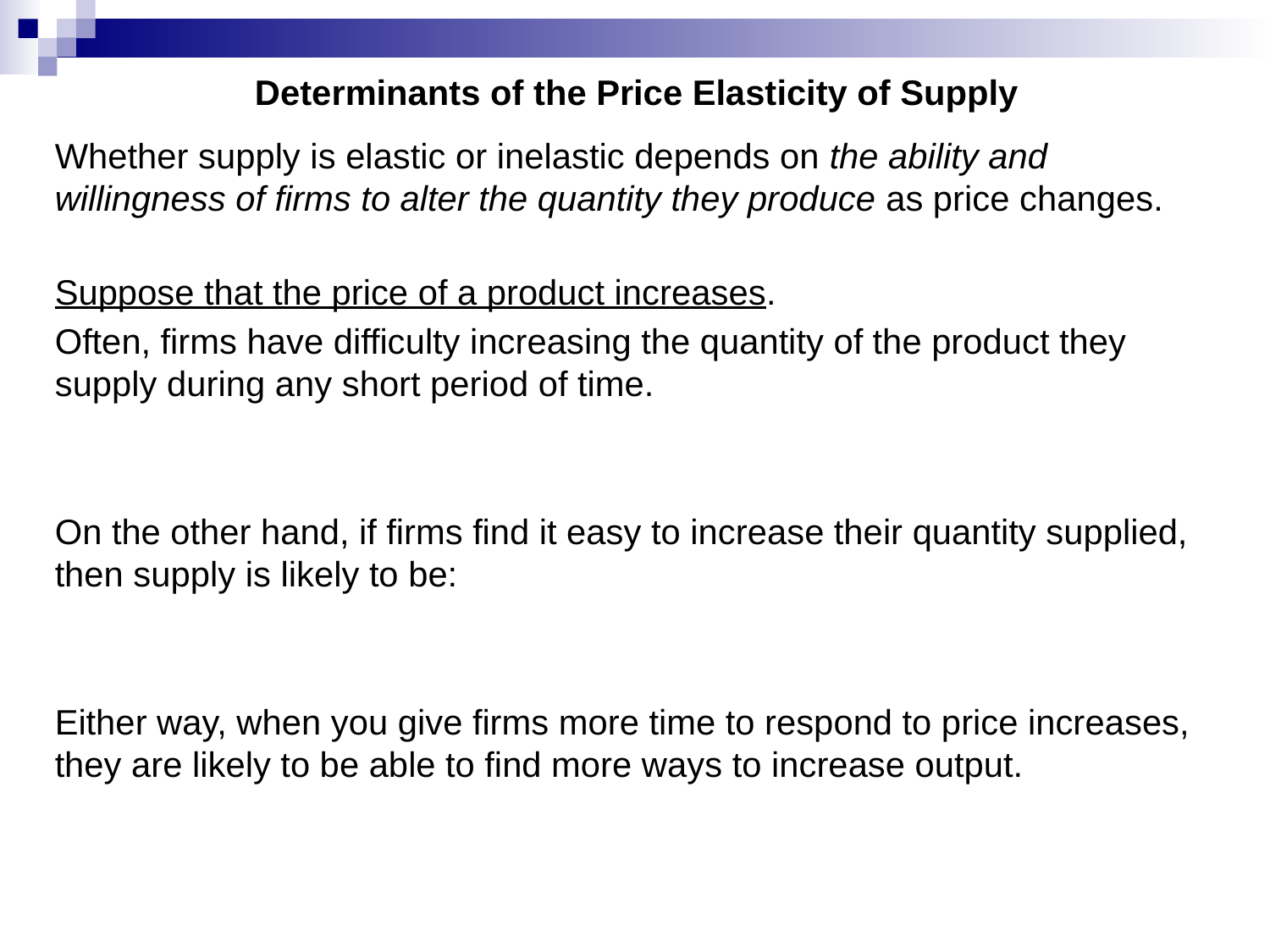

Determinants of the Price Elasticity of Supply
Whether supply is elastic or inelastic depends on the ability and willingness of firms to alter the quantity they produce as price changes.

Suppose that the price of a product increases.
Often, firms have difficulty increasing the quantity of the product they supply during any short period of time.

On the other hand, if firms find it easy to increase their quantity supplied, then supply is likely to be:

Either way, when you give firms more time to respond to price increases, they are likely to be able to find more ways to increase output.